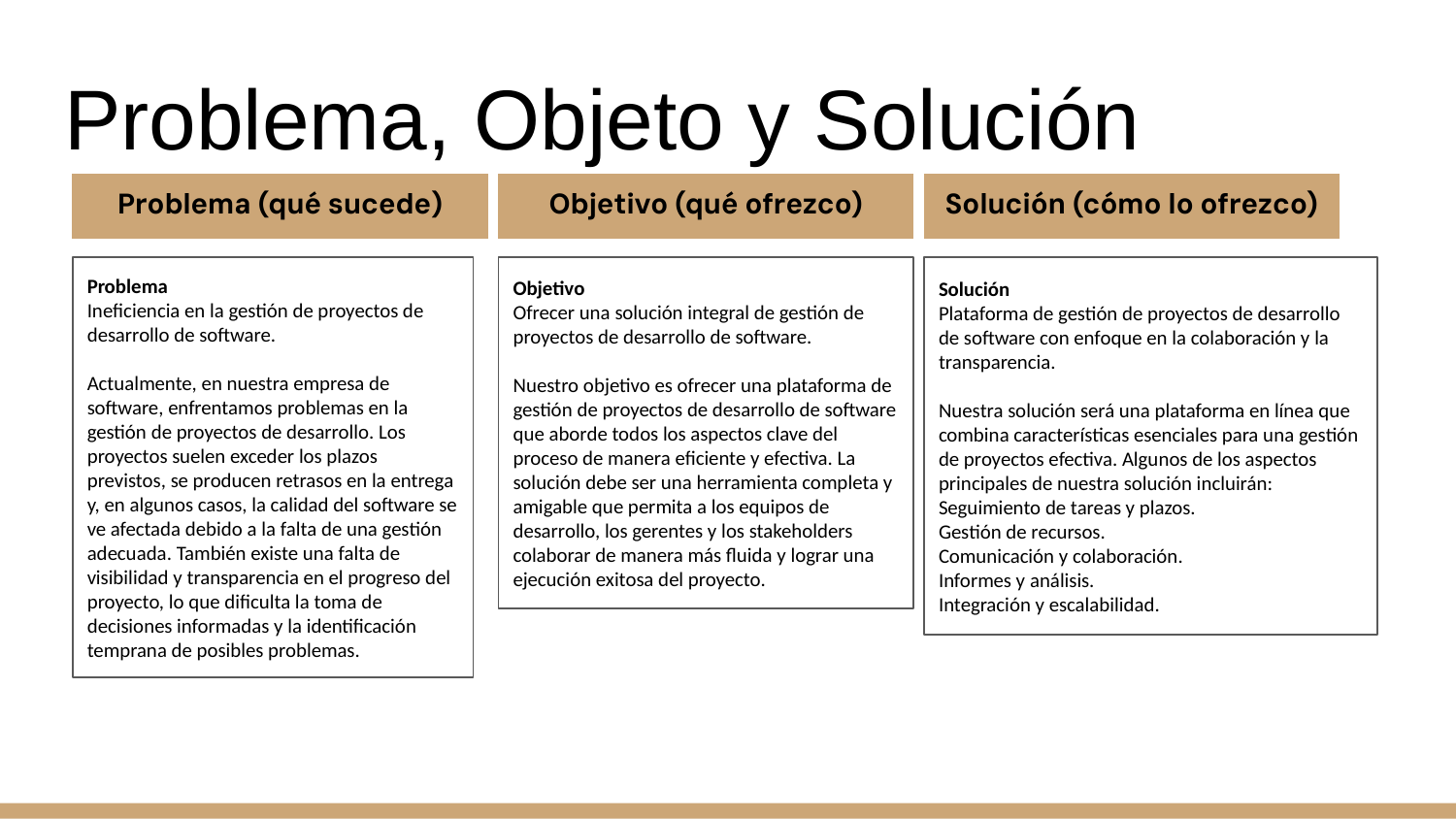

# Problema, Objeto y Solución
Problema (qué sucede)
Objetivo (qué ofrezco)
Solución (cómo lo ofrezco)

Objetivo
Ofrecer una solución integral de gestión de proyectos de desarrollo de software.

Nuestro objetivo es ofrecer una plataforma de gestión de proyectos de desarrollo de software que aborde todos los aspectos clave del proceso de manera eficiente y efectiva. La solución debe ser una herramienta completa y amigable que permita a los equipos de desarrollo, los gerentes y los stakeholders colaborar de manera más fluida y lograr una ejecución exitosa del proyecto.
Solución
Plataforma de gestión de proyectos de desarrollo de software con enfoque en la colaboración y la transparencia.
Nuestra solución será una plataforma en línea que combina características esenciales para una gestión de proyectos efectiva. Algunos de los aspectos principales de nuestra solución incluirán:
Seguimiento de tareas y plazos.
Gestión de recursos.
Comunicación y colaboración.
Informes y análisis.
Integración y escalabilidad.
Problema
Ineficiencia en la gestión de proyectos de desarrollo de software.
Actualmente, en nuestra empresa de software, enfrentamos problemas en la gestión de proyectos de desarrollo. Los proyectos suelen exceder los plazos previstos, se producen retrasos en la entrega y, en algunos casos, la calidad del software se ve afectada debido a la falta de una gestión adecuada. También existe una falta de visibilidad y transparencia en el progreso del proyecto, lo que dificulta la toma de decisiones informadas y la identificación temprana de posibles problemas.